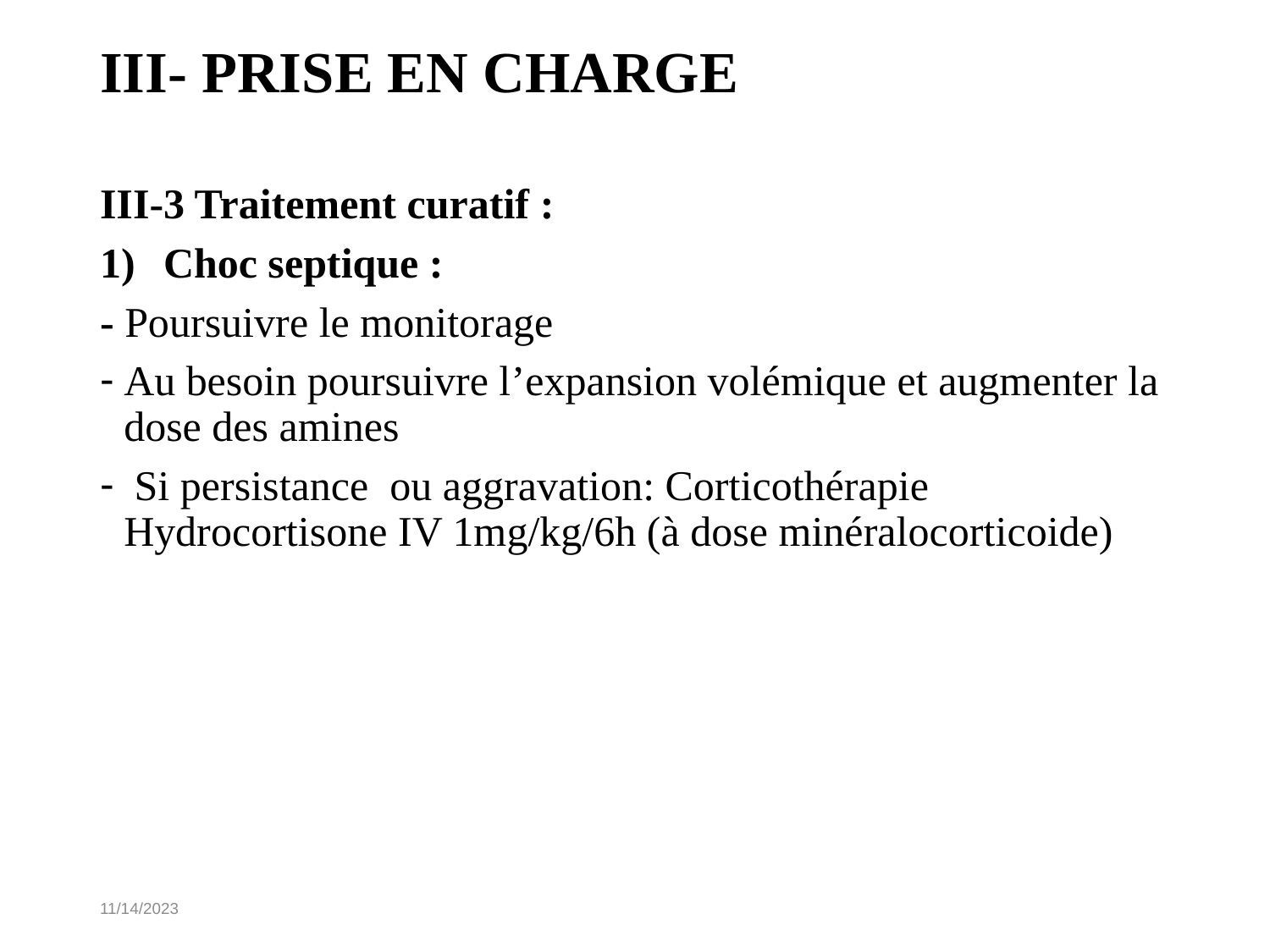

# III- PRISE EN CHARGE
III-3 Traitement curatif :
Choc septique :
- Poursuivre le monitorage
Au besoin poursuivre l’expansion volémique et augmenter la dose des amines
 Si persistance  ou aggravation: Corticothérapie Hydrocortisone IV 1mg/kg/6h (à dose minéralocorticoide)
11/14/2023